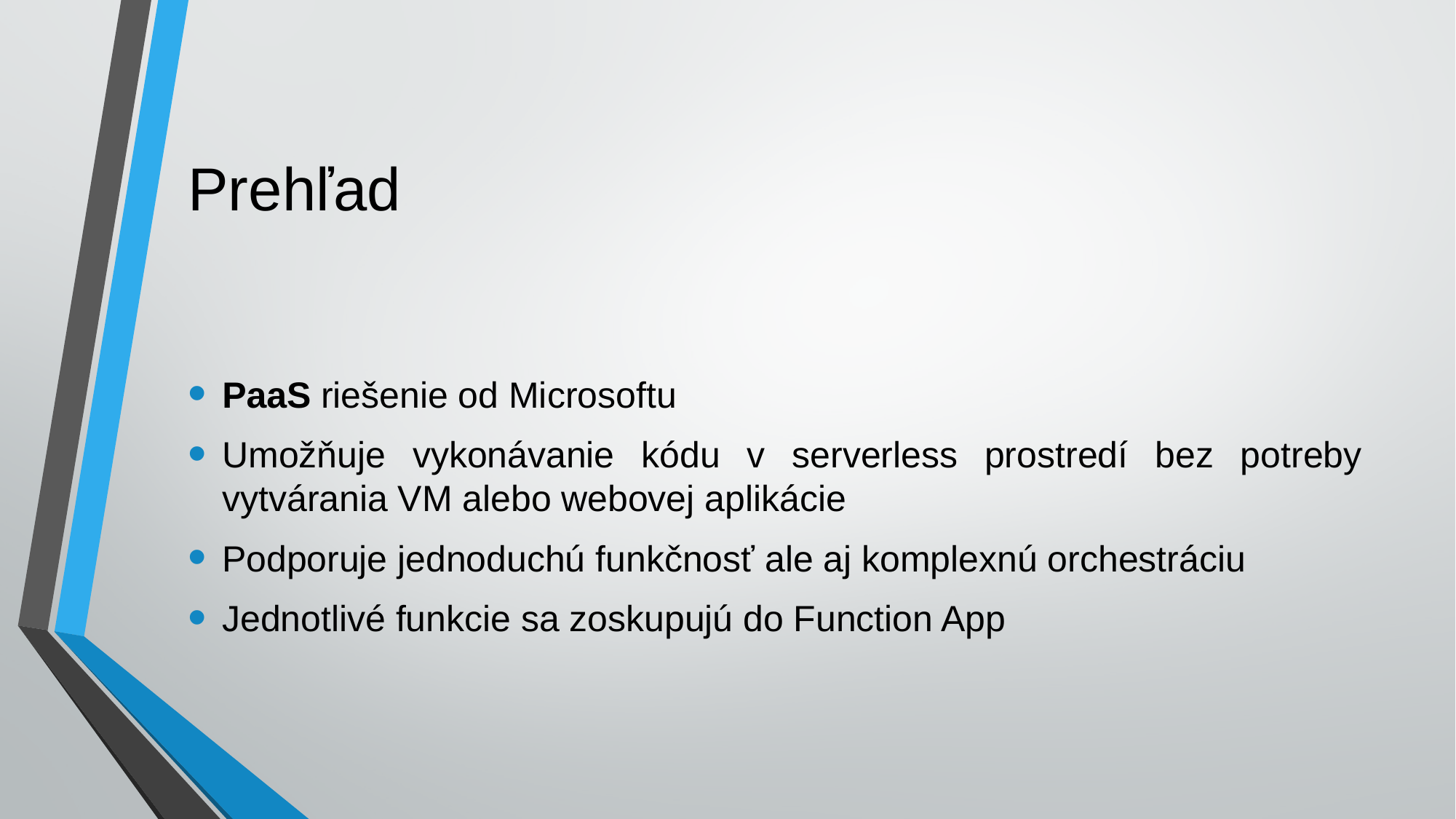

# Prehľad
PaaS riešenie od Microsoftu
Umožňuje vykonávanie kódu v serverless prostredí bez potreby vytvárania VM alebo webovej aplikácie
Podporuje jednoduchú funkčnosť ale aj komplexnú orchestráciu
Jednotlivé funkcie sa zoskupujú do Function App